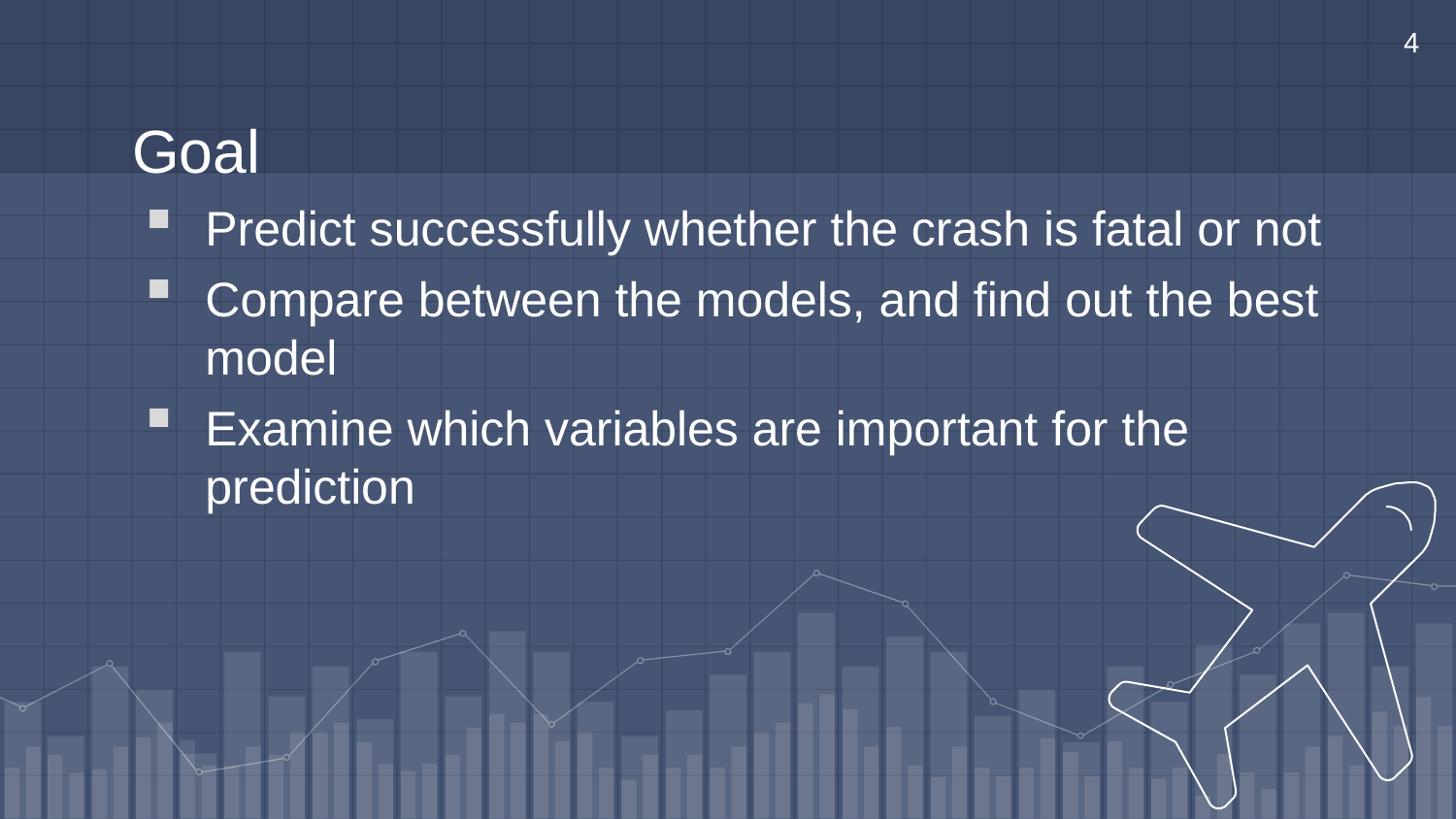

4
# Goal
Predict successfully whether the crash is fatal or not
Compare between the models, and find out the best model
Examine which variables are important for the prediction